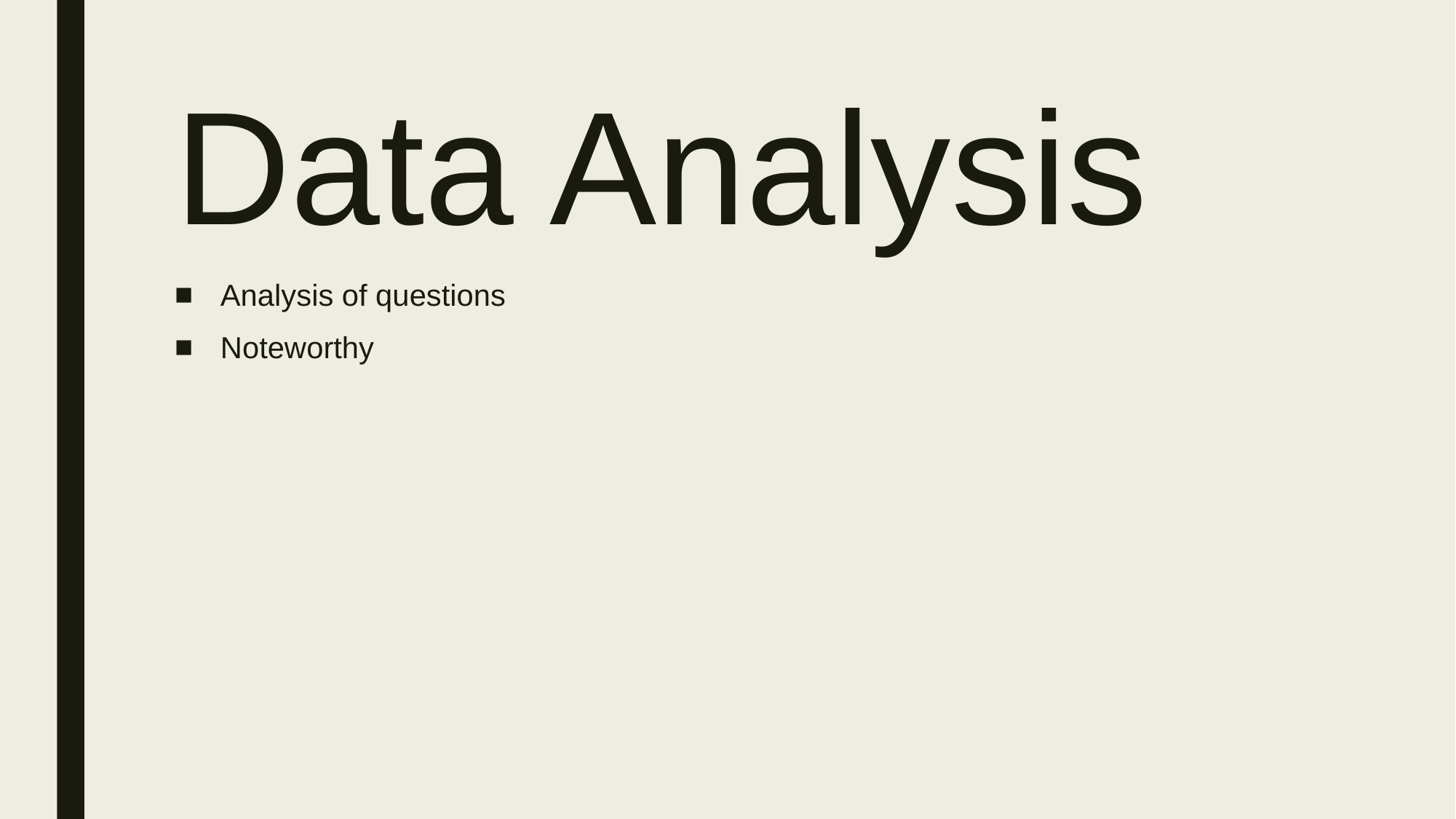

# Data Analysis
Analysis of questions
Noteworthy